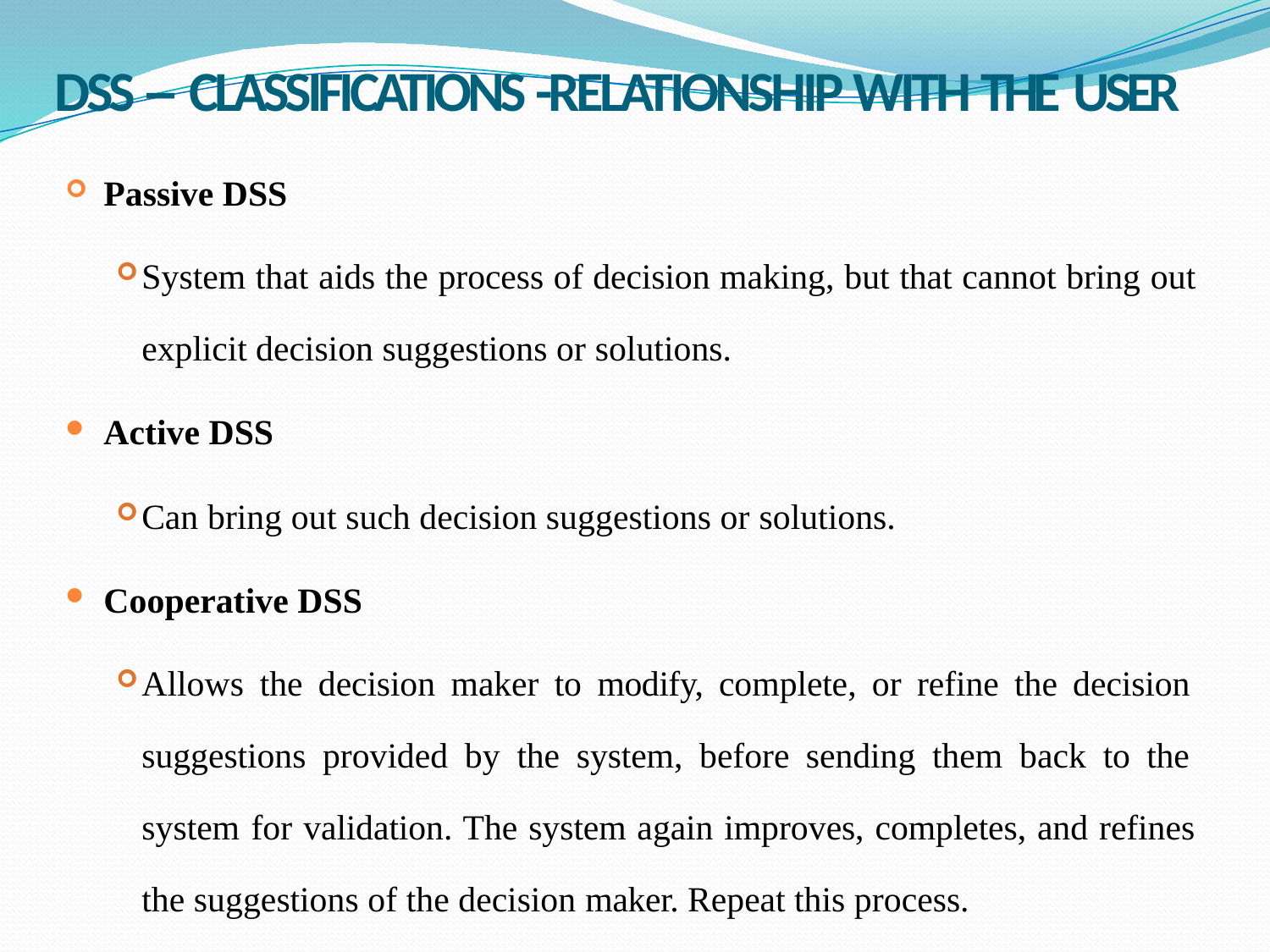

# DSS – CLASSIFICATIONS -RELATIONSHIP WITH THE USER
Passive DSS
System that aids the process of decision making, but that cannot bring out  explicit decision suggestions or solutions.

Active DSS

Can bring out such decision suggestions or solutions.

Cooperative DSS
Allows the decision maker to modify, complete, or refine the decision  suggestions provided by the system, before sending them back to the  system for validation. The system again improves, completes, and refines  the suggestions of the decision maker. Repeat this process.